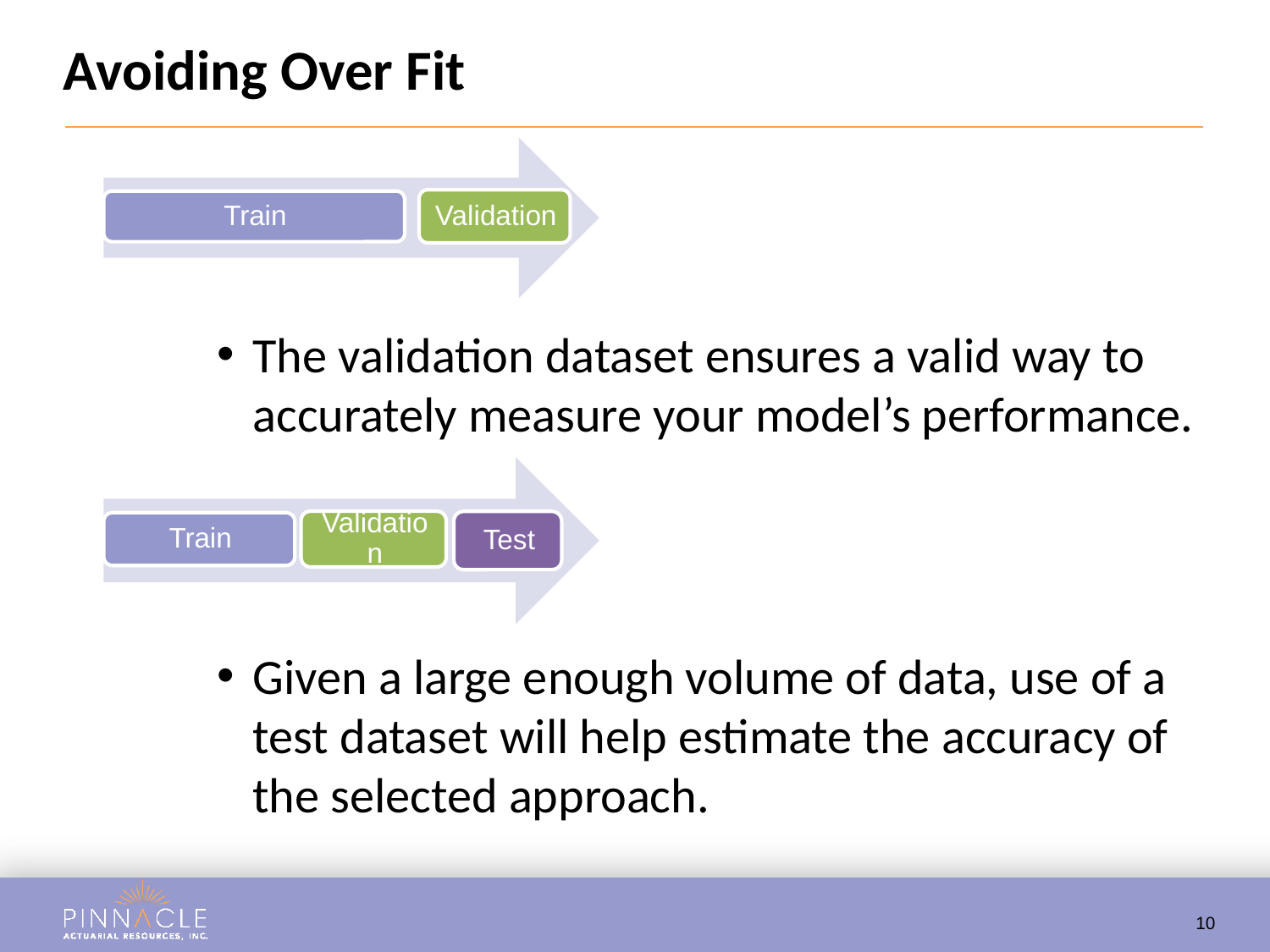

# Avoiding Over Fit

Train
Validation

The validation dataset ensures a valid way to accurately measure your model’s performance.

Given a large enough volume of data, use of a test dataset will help estimate the accuracy of the selected approach.
Train
Validation
Test